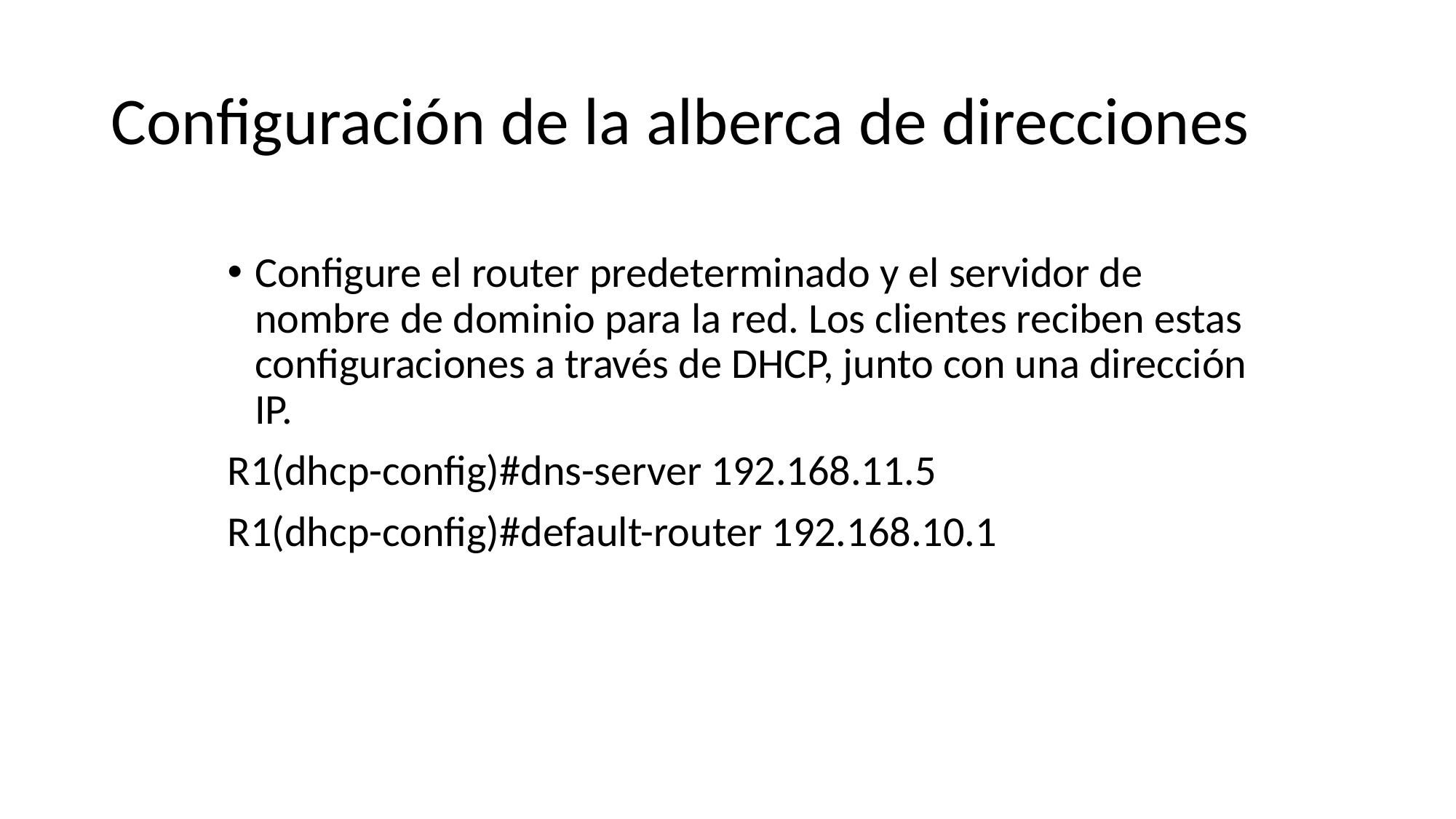

# Configuración de la alberca de direcciones
Configure el router predeterminado y el servidor de nombre de dominio para la red. Los clientes reciben estas configuraciones a través de DHCP, junto con una dirección IP.
R1(dhcp-config)#dns-server 192.168.11.5
R1(dhcp-config)#default-router 192.168.10.1